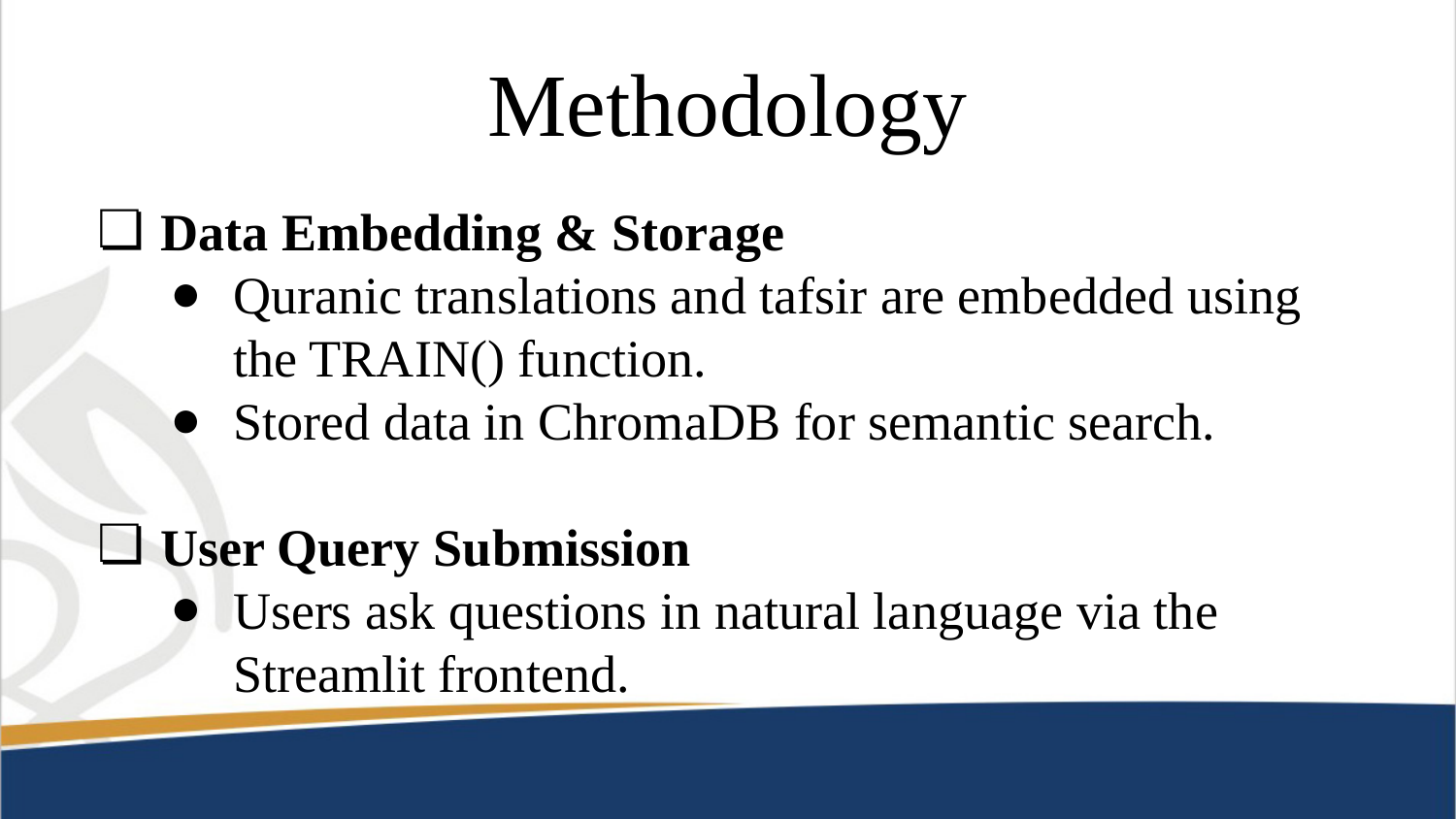

# Methodology
Data Embedding & Storage
Quranic translations and tafsir are embedded using the TRAIN() function.
Stored data in ChromaDB for semantic search.

User Query Submission
Users ask questions in natural language via the Streamlit frontend.